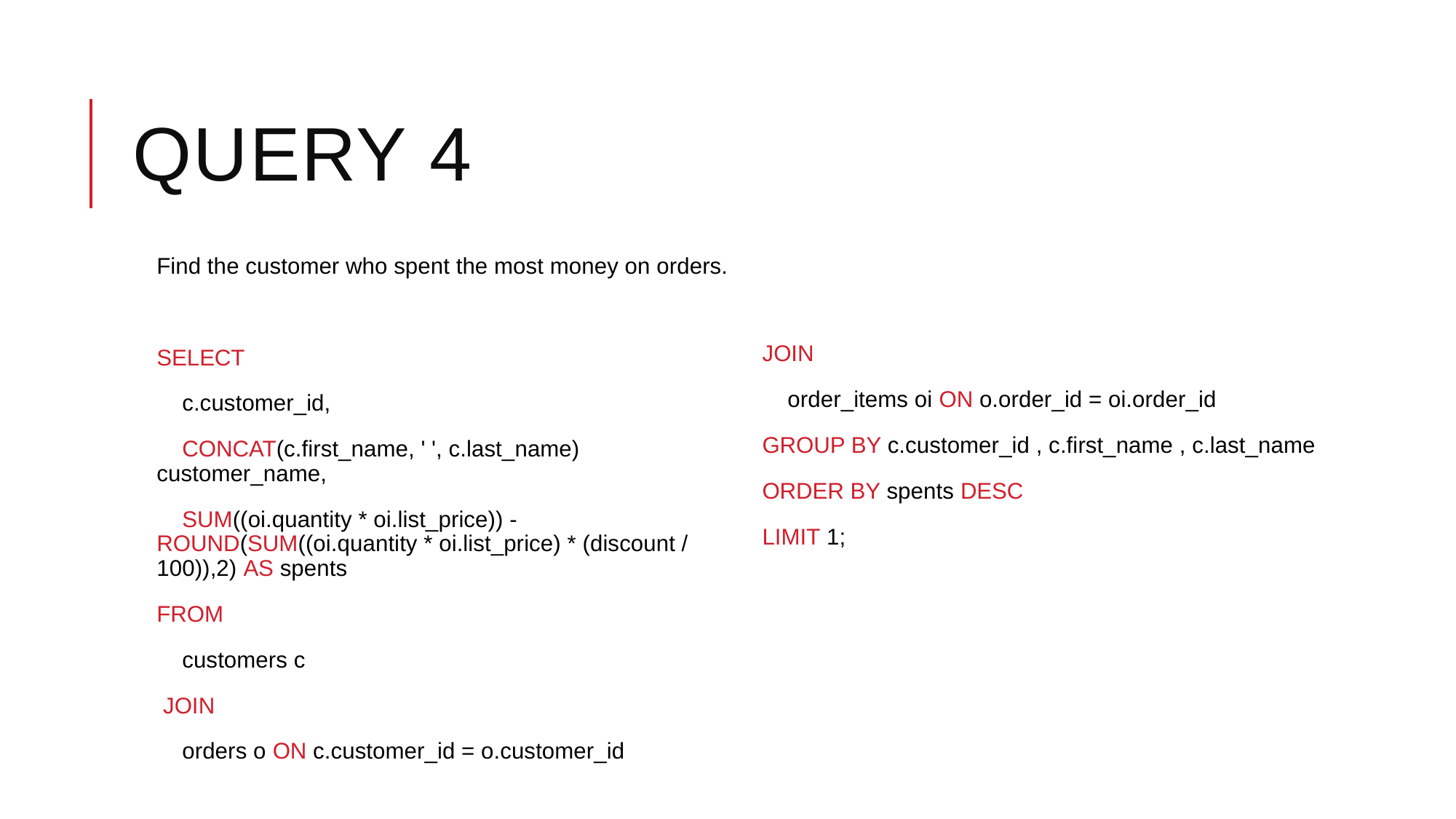

# Query 4
Find the customer who spent the most money on orders.

SELECT
    c.customer_id,
    CONCAT(c.first_name, ' ', c.last_name) customer_name,
    SUM((oi.quantity * oi.list_price)) - ROUND(SUM((oi.quantity * oi.list_price) * (discount / 100)),2) AS spents
FROM
    customers c
 JOIN
    orders o ON c.customer_id = o.customer_id

JOIN
    order_items oi ON o.order_id = oi.order_id
GROUP BY c.customer_id , c.first_name , c.last_name
ORDER BY spents DESC
LIMIT 1;